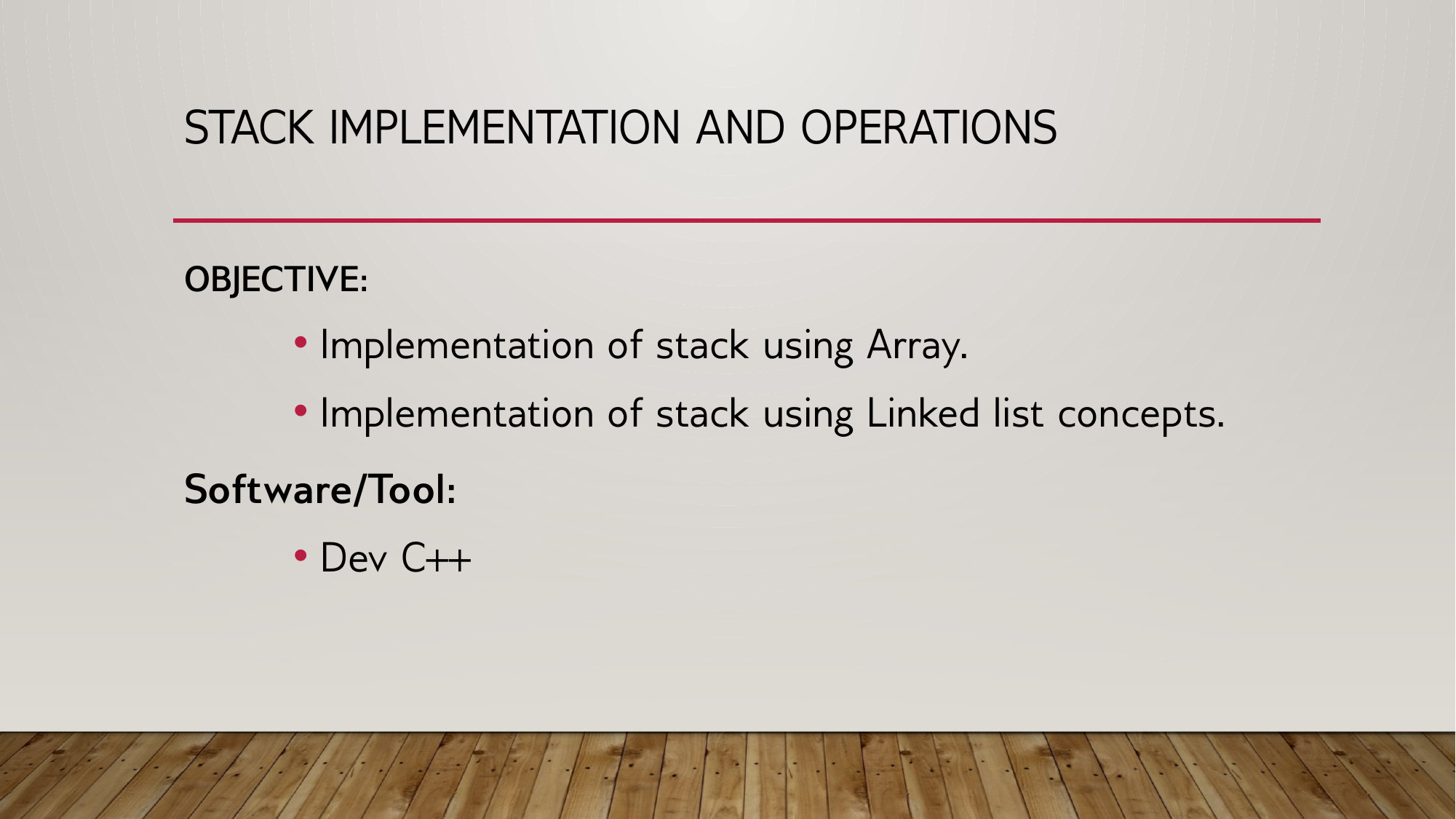

# Stack Implementation and operations
OBJECTIVE:
Implementation of stack using Array.
Implementation of stack using Linked list concepts.
Software/Tool:
Dev C++